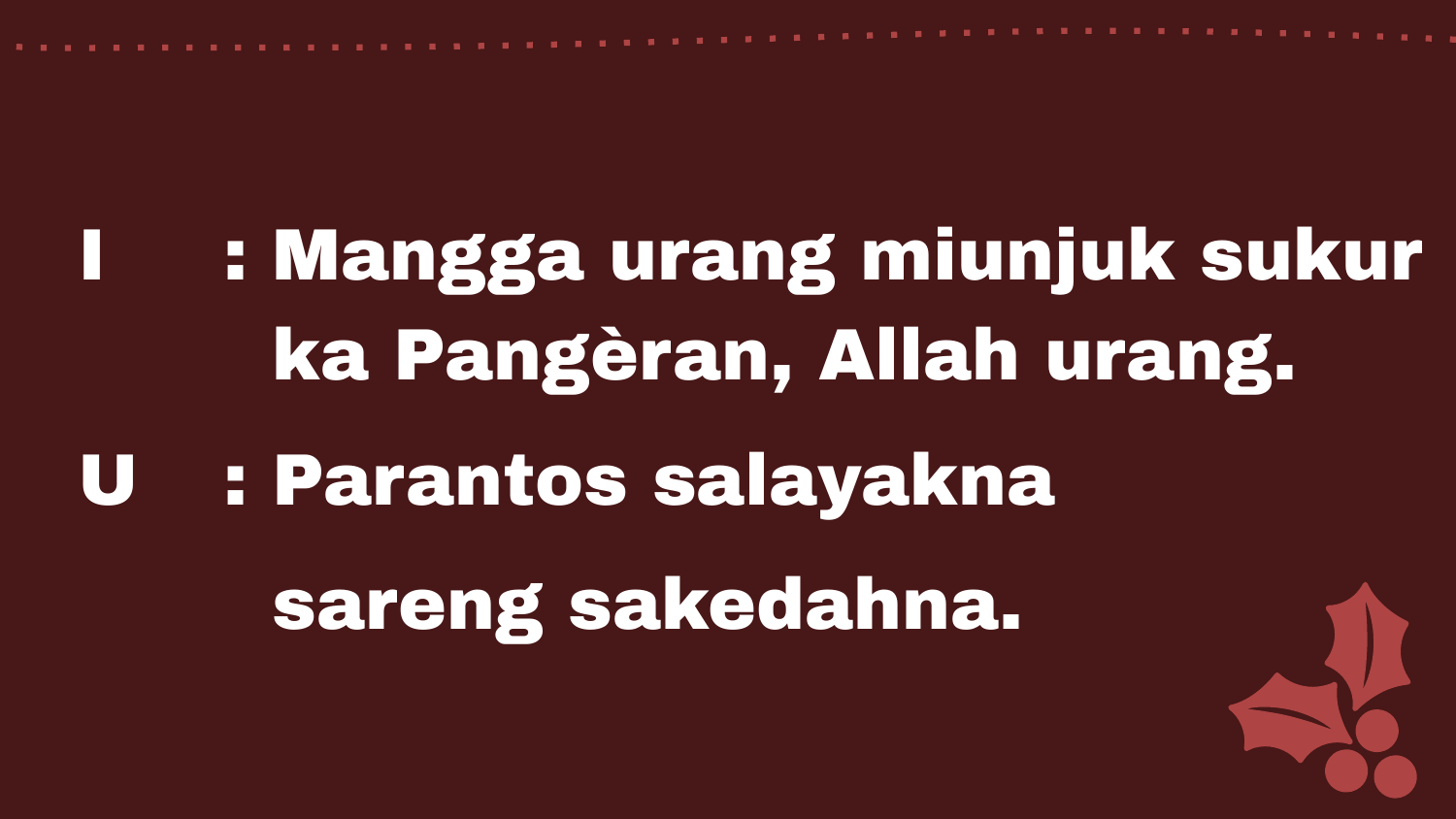

I	: Mangga urang miunjuk sukur 	  ka Pangèran, Allah urang.
U	: Parantos salayakna
	  sareng sakedahna.